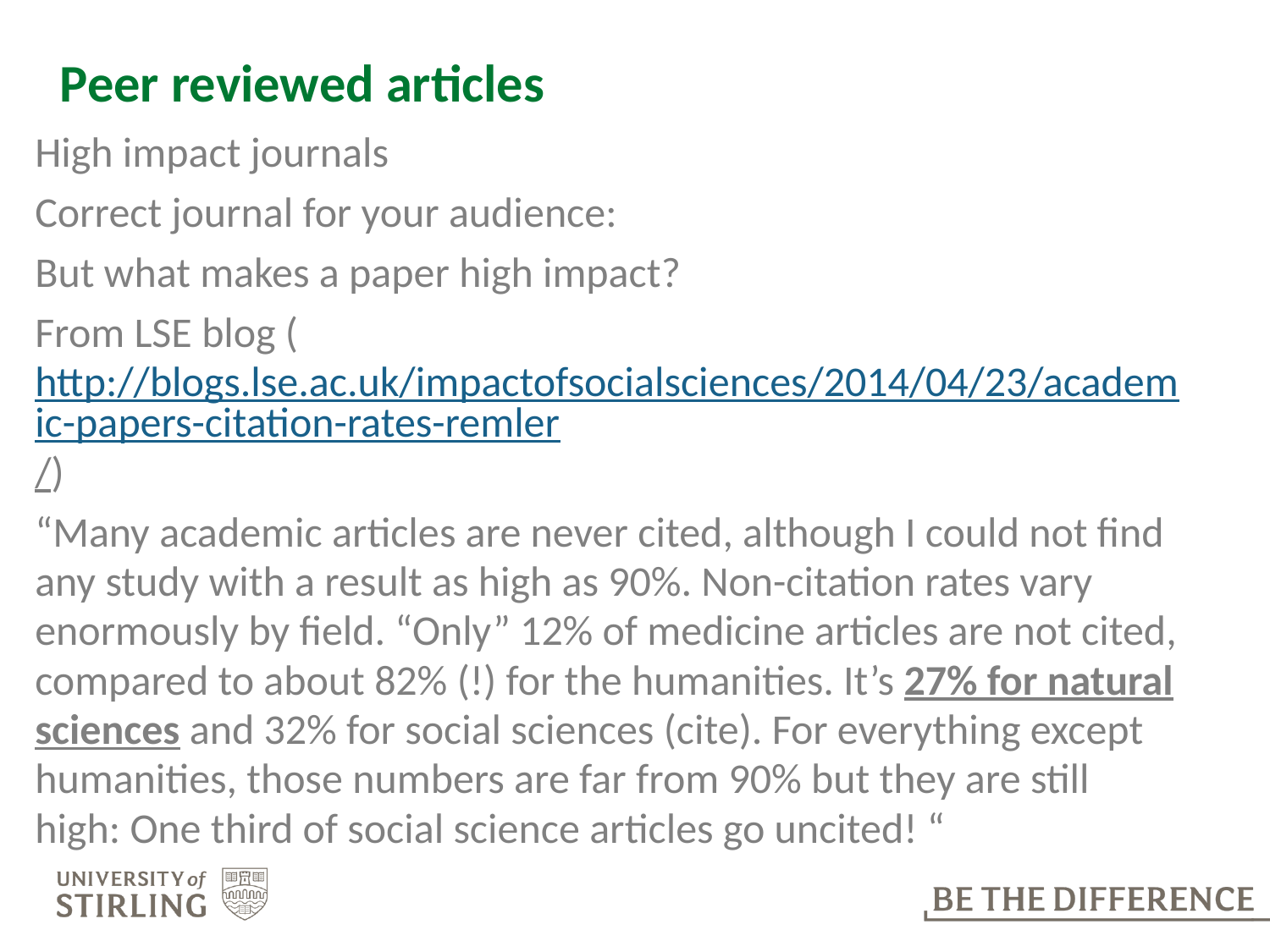

# Peer reviewed articles
High impact journals
Correct journal for your audience:
But what makes a paper high impact?
From LSE blog (http://blogs.lse.ac.uk/impactofsocialsciences/2014/04/23/academic-papers-citation-rates-remler/)
“Many academic articles are never cited, although I could not find any study with a result as high as 90%. Non-citation rates vary enormously by field. “Only” 12% of medicine articles are not cited, compared to about 82% (!) for the humanities. It’s 27% for natural sciences and 32% for social sciences (cite). For everything except humanities, those numbers are far from 90% but they are still high: One third of social science articles go uncited! “